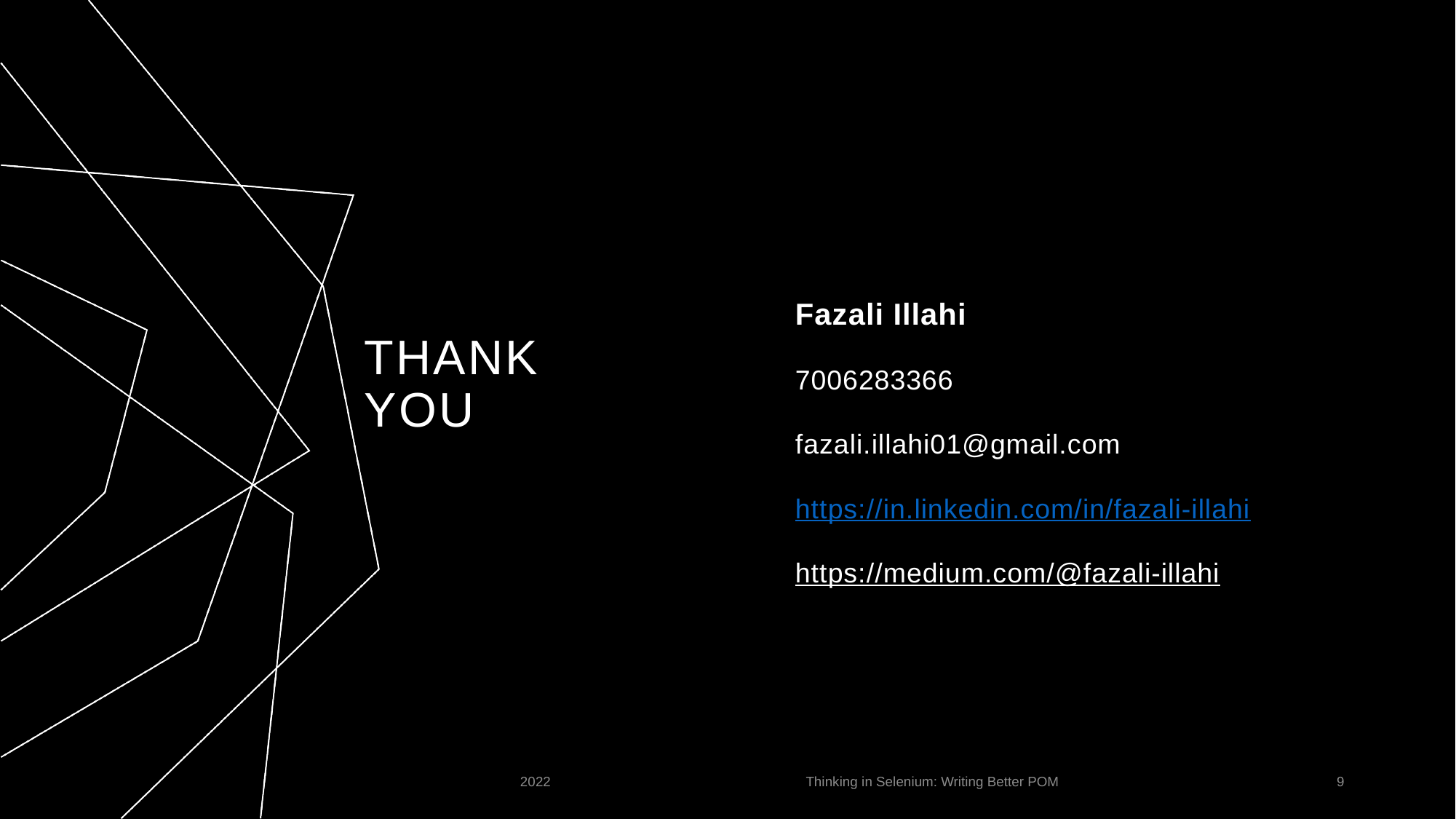

Fazali Illahi​
7006283366
fazali.illahi01@gmail.com
https://in.linkedin.com/in/fazali-illahi
https://medium.com/@fazali-illahi

# THANK YOU
2022
Thinking in Selenium: Writing Better POM
9